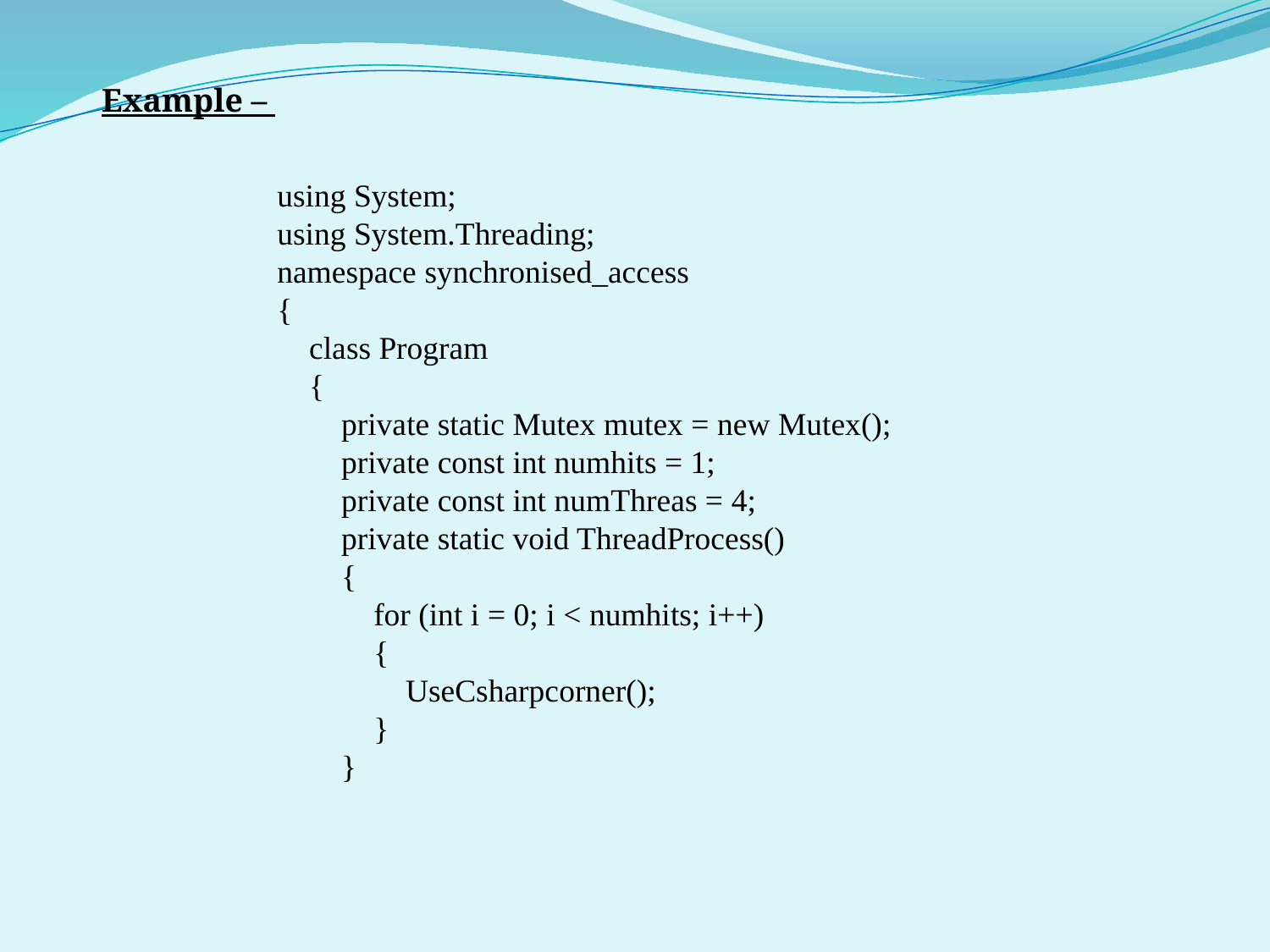

Example –
using System;
using System.Threading;
namespace synchronised_access
{
    class Program
    {
        private static Mutex mutex = new Mutex();
        private const int numhits = 1;
        private const int numThreas = 4;
        private static void ThreadProcess()
        {
            for (int i = 0; i < numhits; i++)
            {
                UseCsharpcorner();
            }
        }